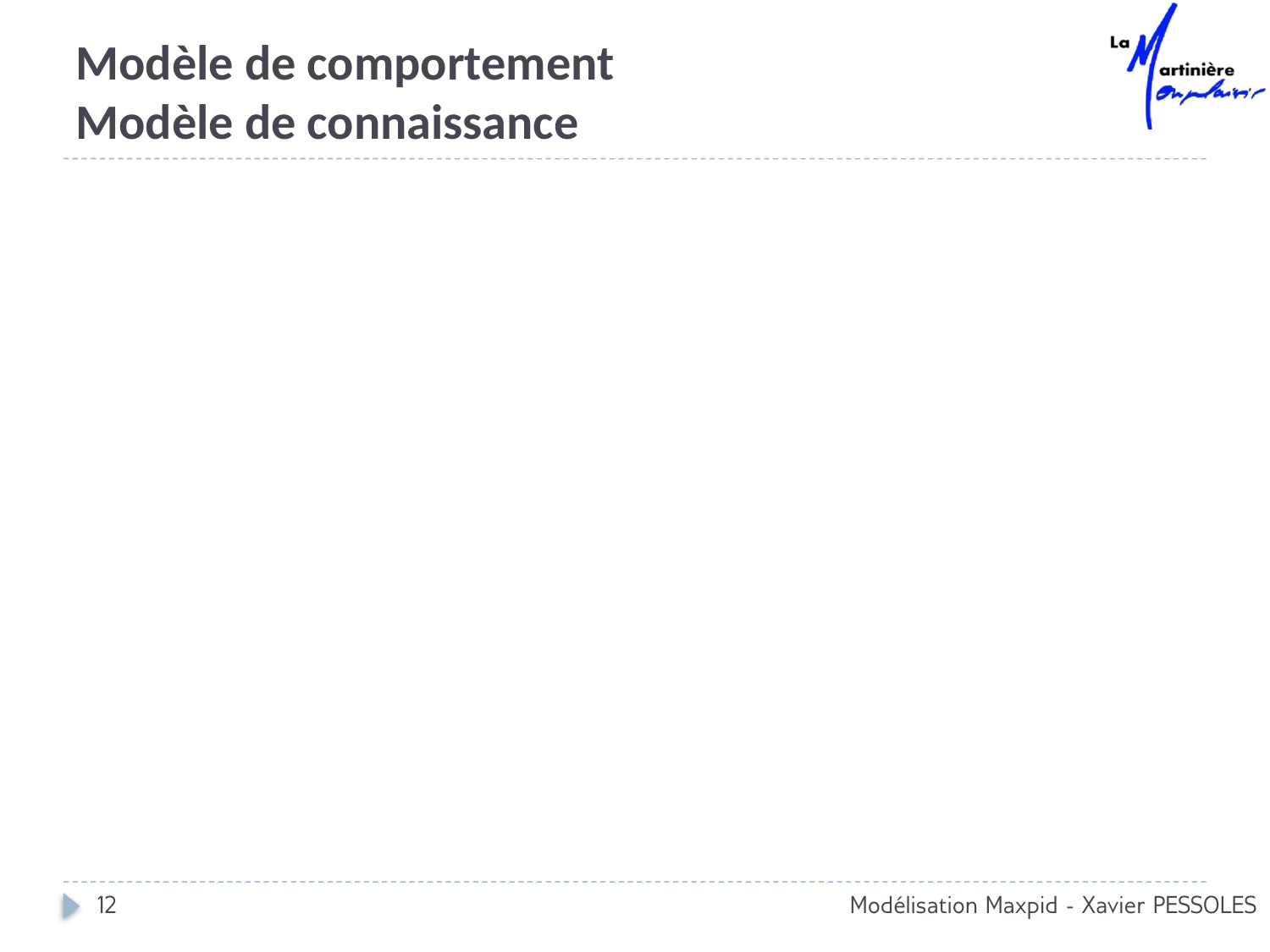

# Modèle de comportement Modèle de connaissance

12
Modélisation Maxpid - Xavier PESSOLES